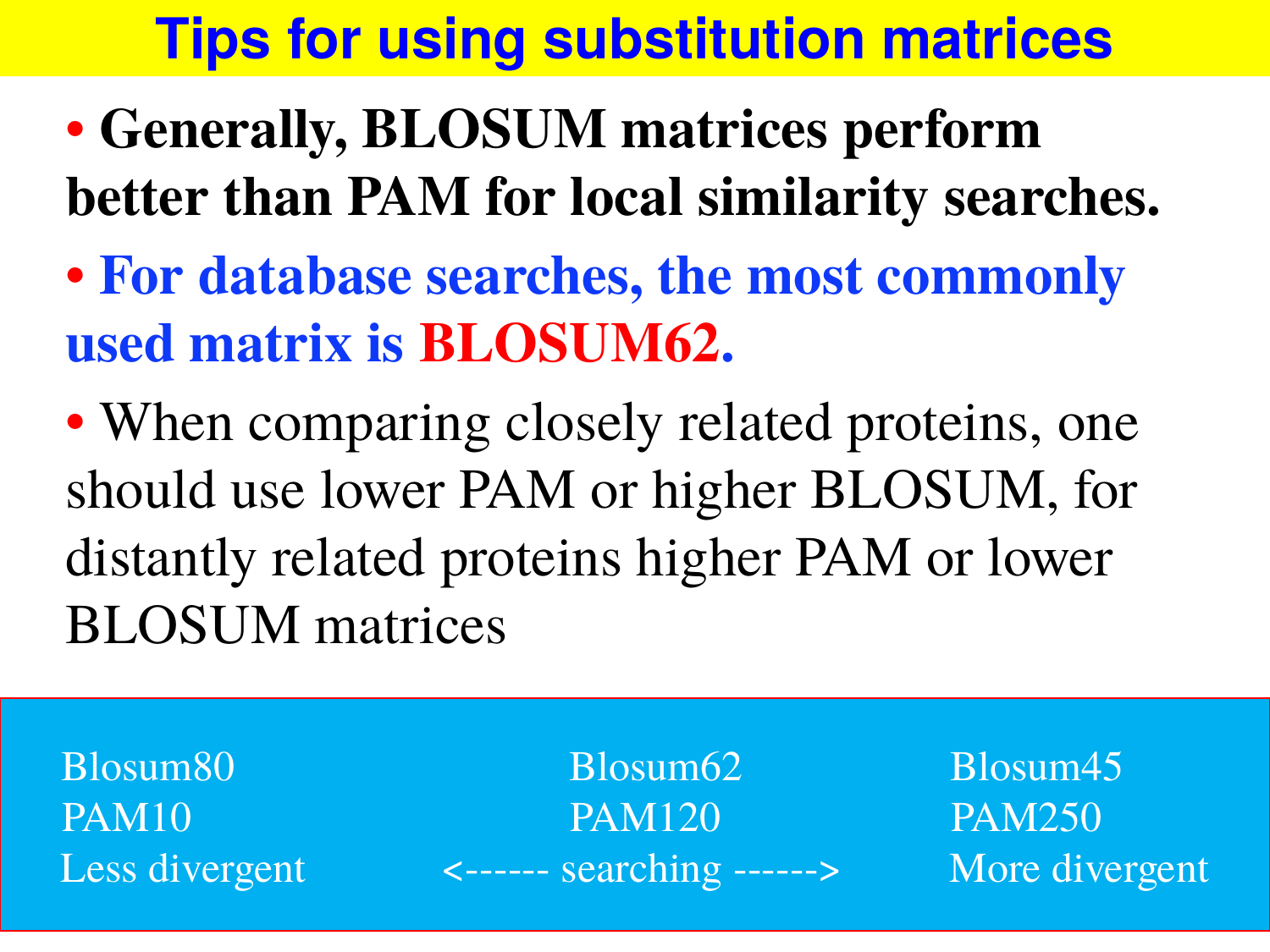

Tips for using substitution matrices
• Generally, BLOSUM matrices perform better than PAM for local similarity searches.
• For database searches, the most commonly used matrix is BLOSUM62.
• When comparing closely related proteins, one should use lower PAM or higher BLOSUM, for distantly related proteins higher PAM or lower BLOSUM matrices
Blosum80			Blosum62		Blosum45
PAM10			PAM120		PAM250
Less divergent  	<------ searching ------>	More divergent